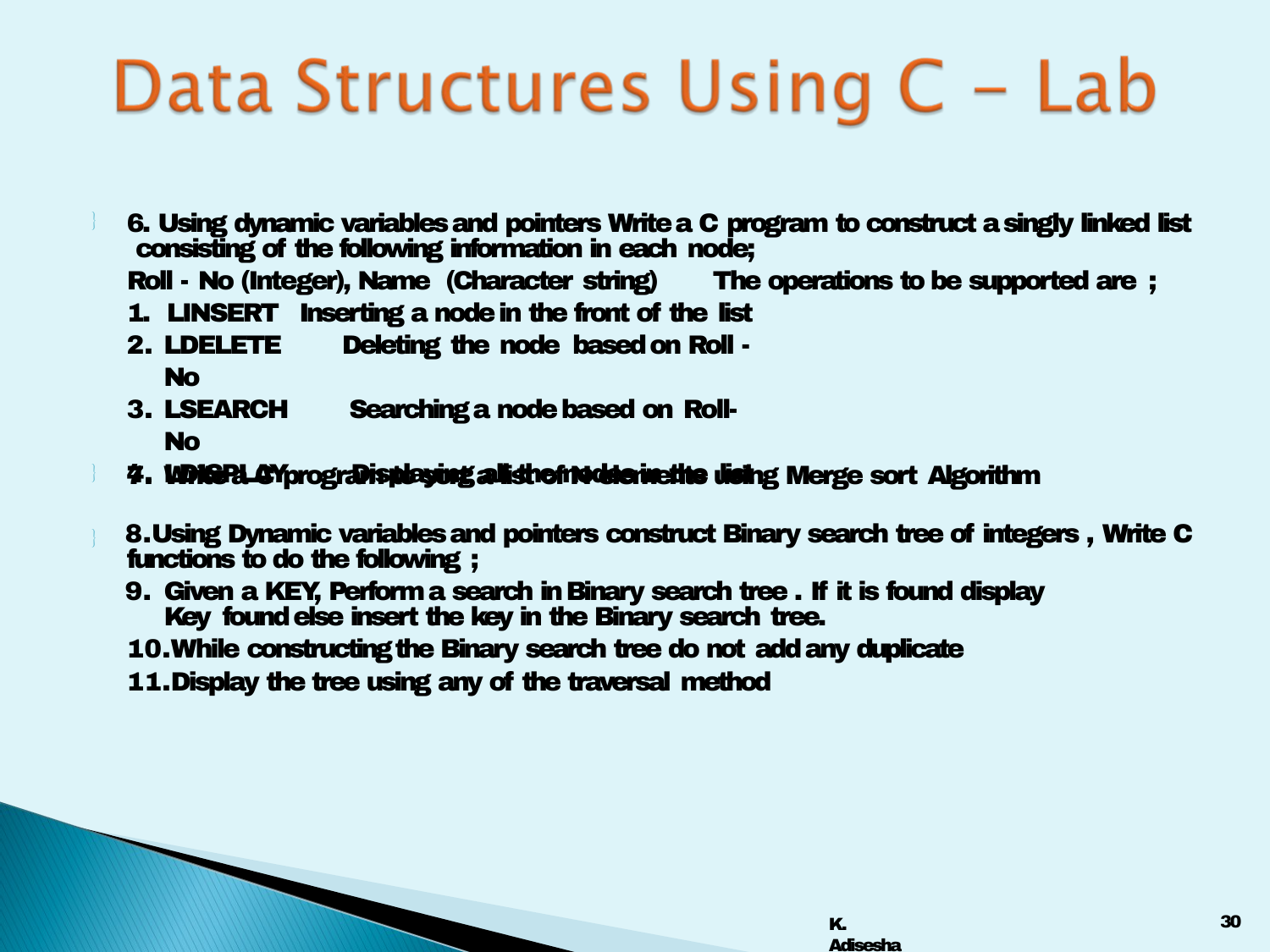

6. Using dynamic variables and pointers Write a C program to construct a singly linked list  consisting of the following information in each node;
Roll - No (Integer), Name  (Character string)	The operations to be supported are ;
1.  LINSERT	Inserting a node in the front of the list
}
LDELETE	Deleting the node	based on Roll - No
LSEARCH	Searching a node based on Roll-No
LDISPLAY	Displaying all the nodes in the list
Write a C program to sort a list of N elements using Merge sort Algorithm

Using Dynamic variables and pointers construct Binary search tree of integers , Write C  functions to do the following ;
Given a KEY, Perform a search in Binary search tree . If it is found display Key  found else insert the key in the Binary search tree.
While constructing the Binary search tree do not add any duplicate
Display the tree using any of the traversal method
}
}
30
K. Adisesha